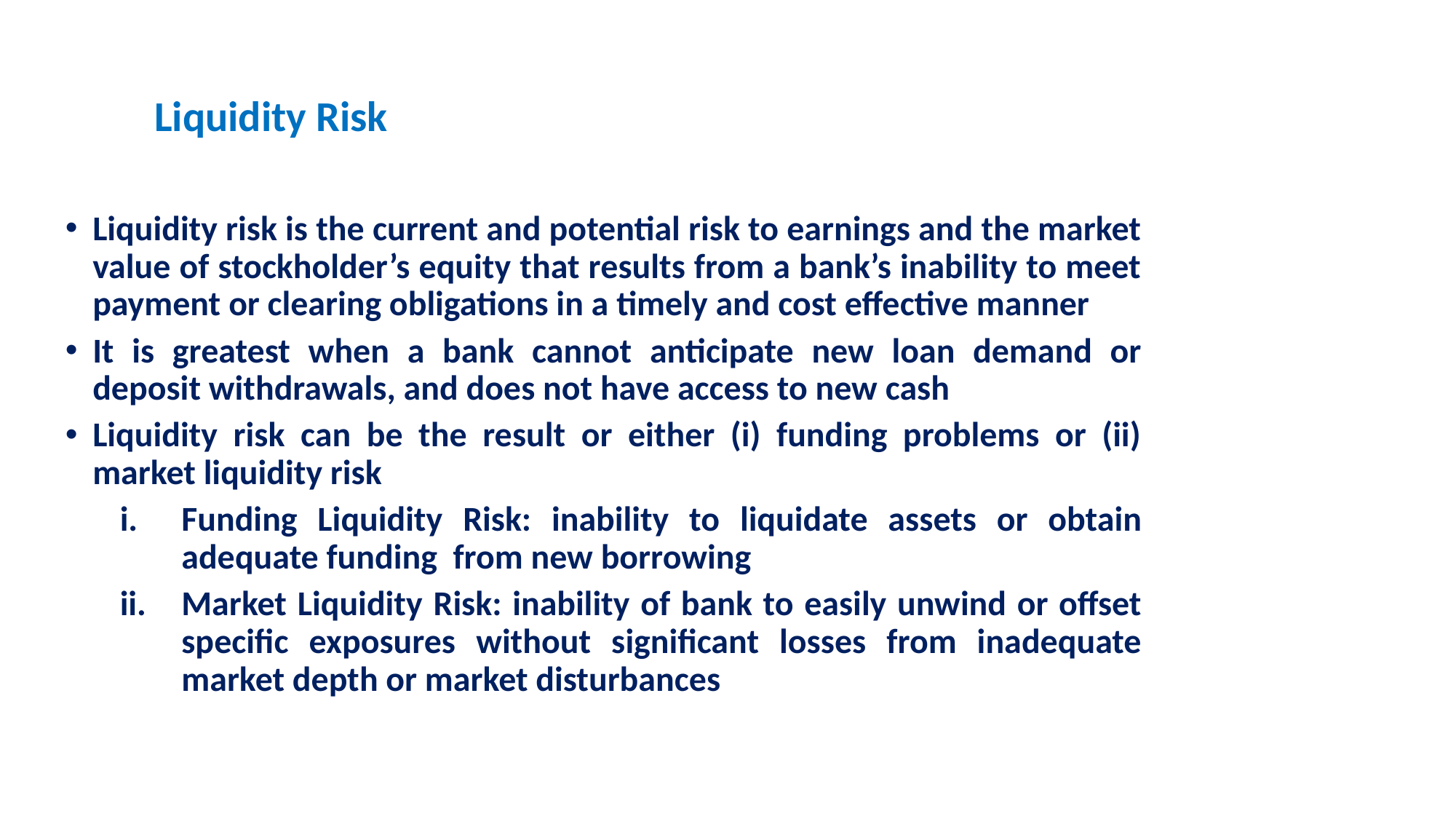

Liquidity Risk
Liquidity risk is the current and potential risk to earnings and the market value of stockholder’s equity that results from a bank’s inability to meet payment or clearing obligations in a timely and cost effective manner
It is greatest when a bank cannot anticipate new loan demand or deposit withdrawals, and does not have access to new cash
Liquidity risk can be the result or either (i) funding problems or (ii) market liquidity risk
Funding Liquidity Risk: inability to liquidate assets or obtain adequate funding  from new borrowing
Market Liquidity Risk: inability of bank to easily unwind or offset specific exposures without significant losses from inadequate market depth or market disturbances